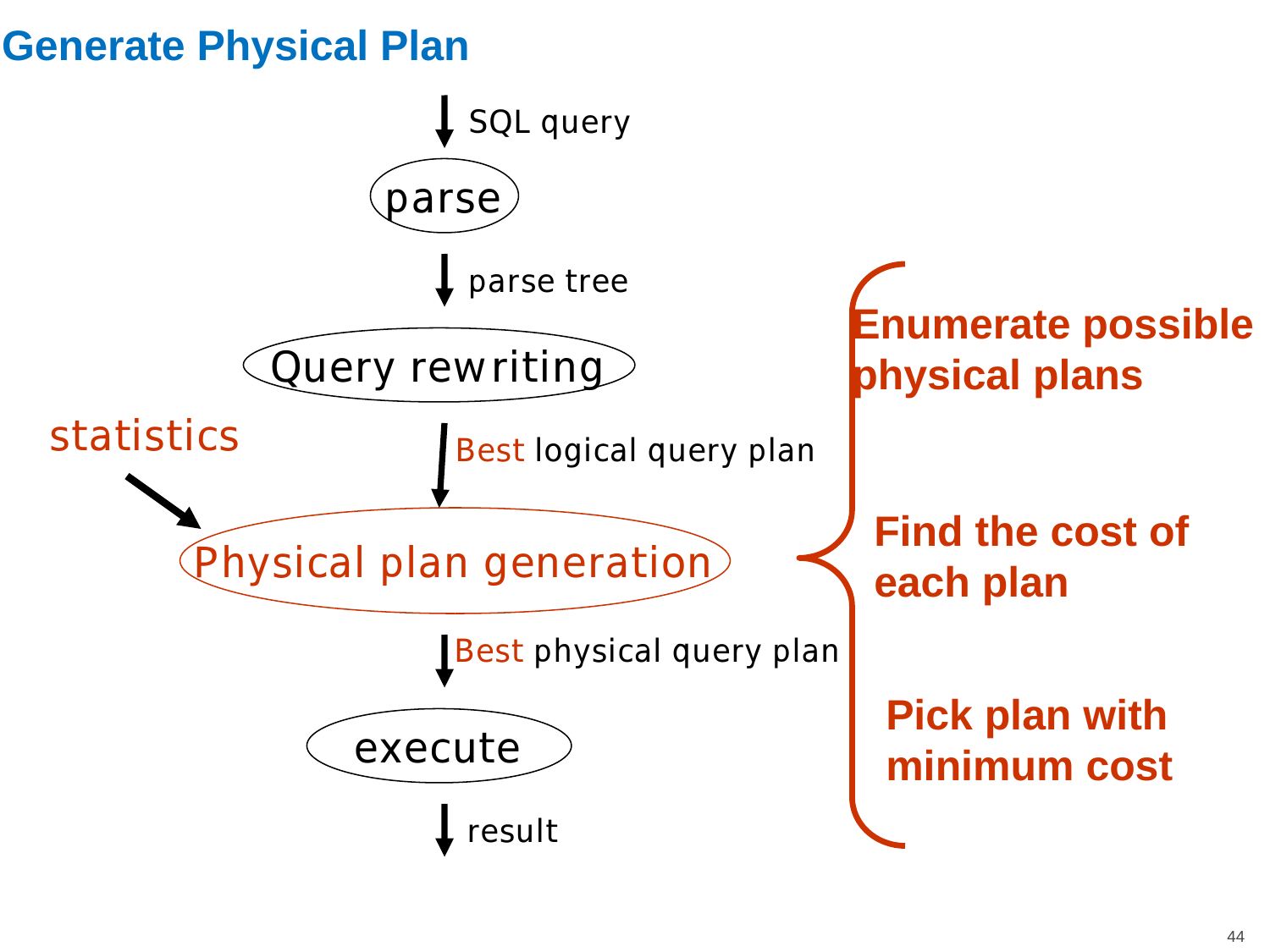

Generate Physical Plan

SQL query
parse

parse tree

Enumerate possible
physical plans
Query rewriting
statistics

Best logical query plan

Find the cost of
each plan
Physical plan generation
Best physical query plan

Pick plan with
minimum cost
execute
   result

44